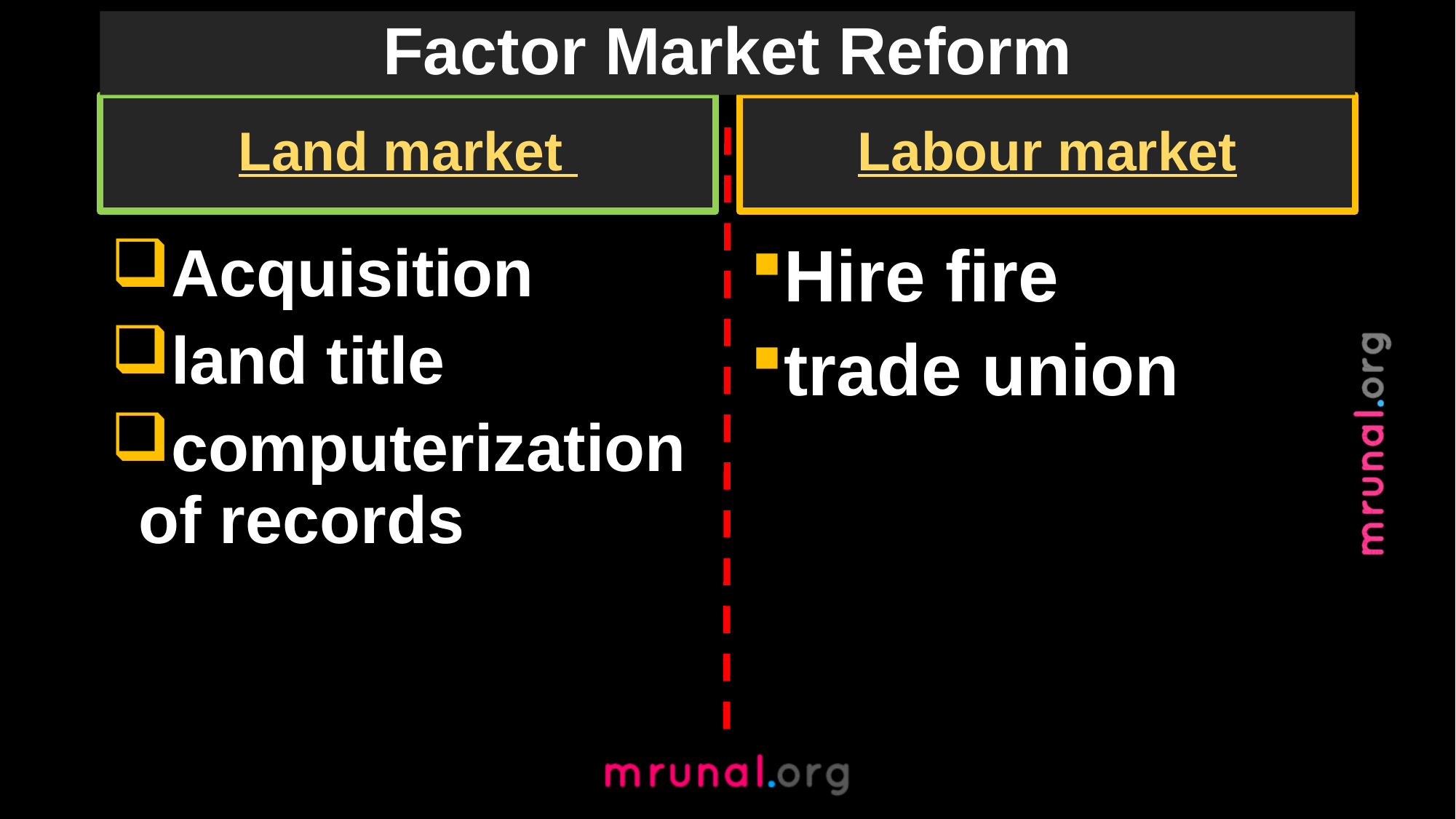

# Factor Market Reform
Land market
Labour market
Acquisition
land title
computerization of records
Hire fire
trade union